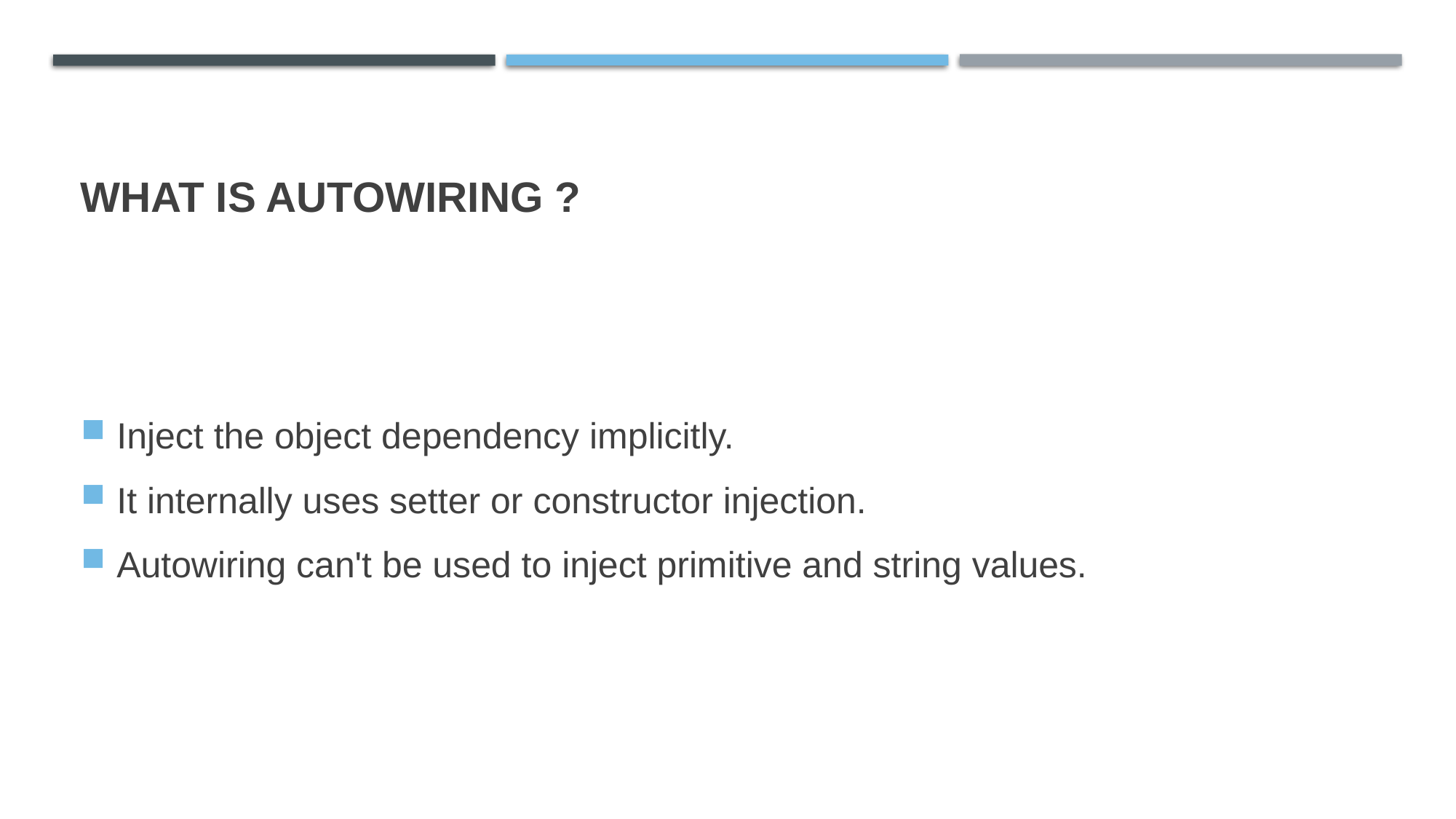

# What is autowiring ?
Inject the object dependency implicitly.
It internally uses setter or constructor injection.
Autowiring can't be used to inject primitive and string values.